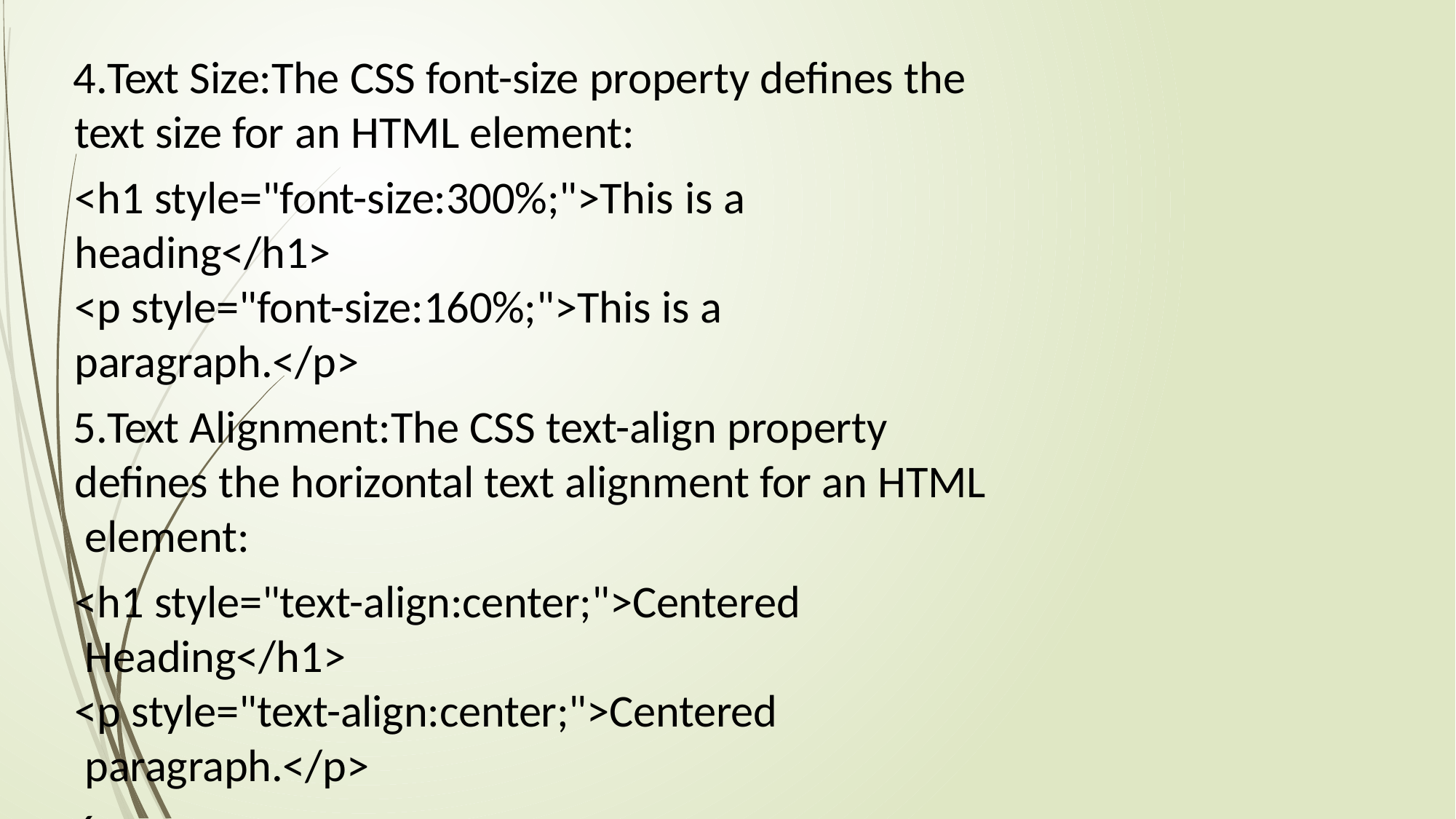

Text Size:The CSS font-size property defines the  text size for an HTML element:
<h1 style="font-size:300%;">This is a heading</h1>
<p style="font-size:160%;">This is a paragraph.</p>
Text Alignment:The CSS text-align property  defines the horizontal text alignment for an HTML  element:
<h1 style="text-align:center;">Centered  Heading</h1>
<p style="text-align:center;">Centered  paragraph.</p>
6.